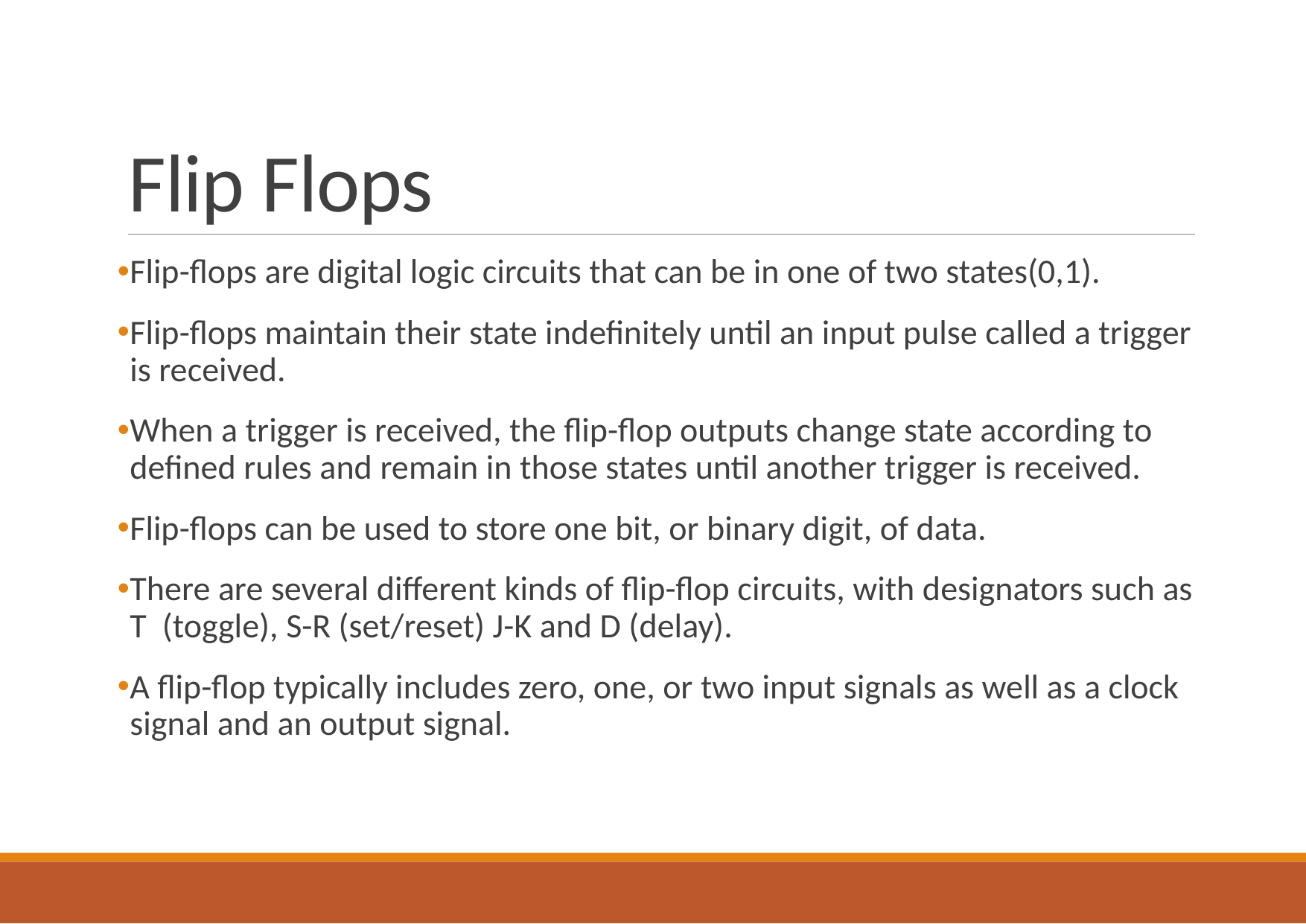

# Flip Flops
Flip-flops are digital logic circuits that can be in one of two states(0,1).
Flip-flops maintain their state indefinitely until an input pulse called a trigger is received.
When a trigger is received, the flip-flop outputs change state according to defined rules and remain in those states until another trigger is received.
Flip-flops can be used to store one bit, or binary digit, of data.
There are several different kinds of flip-flop circuits, with designators such as T  (toggle), S-R (set/reset) J-K and D (delay).
A flip-flop typically includes zero, one, or two input signals as well as a clock signal and an output signal.